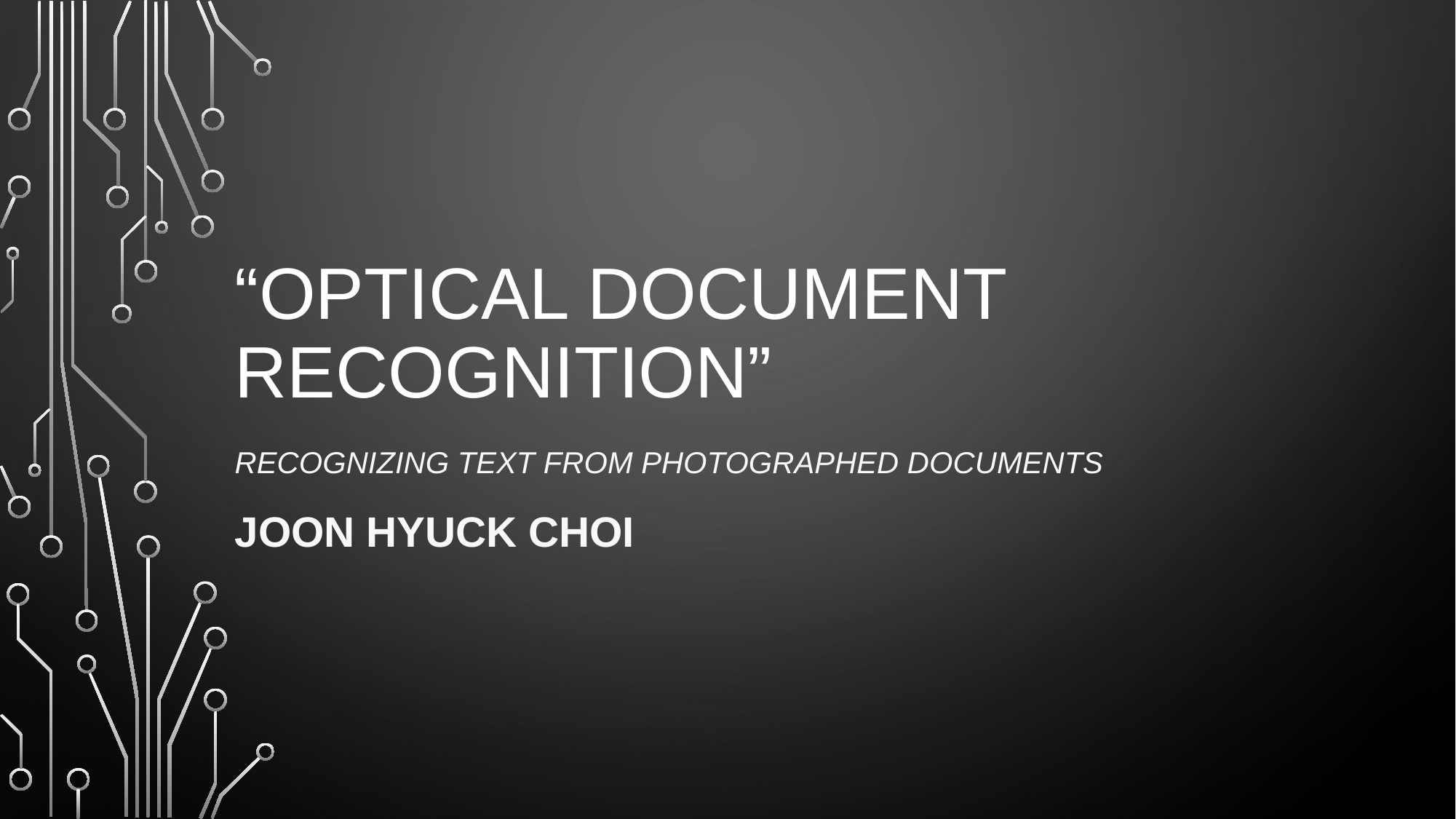

# “optical document recognition”
Recognizing text from photographed documents
Joon Hyuck choi